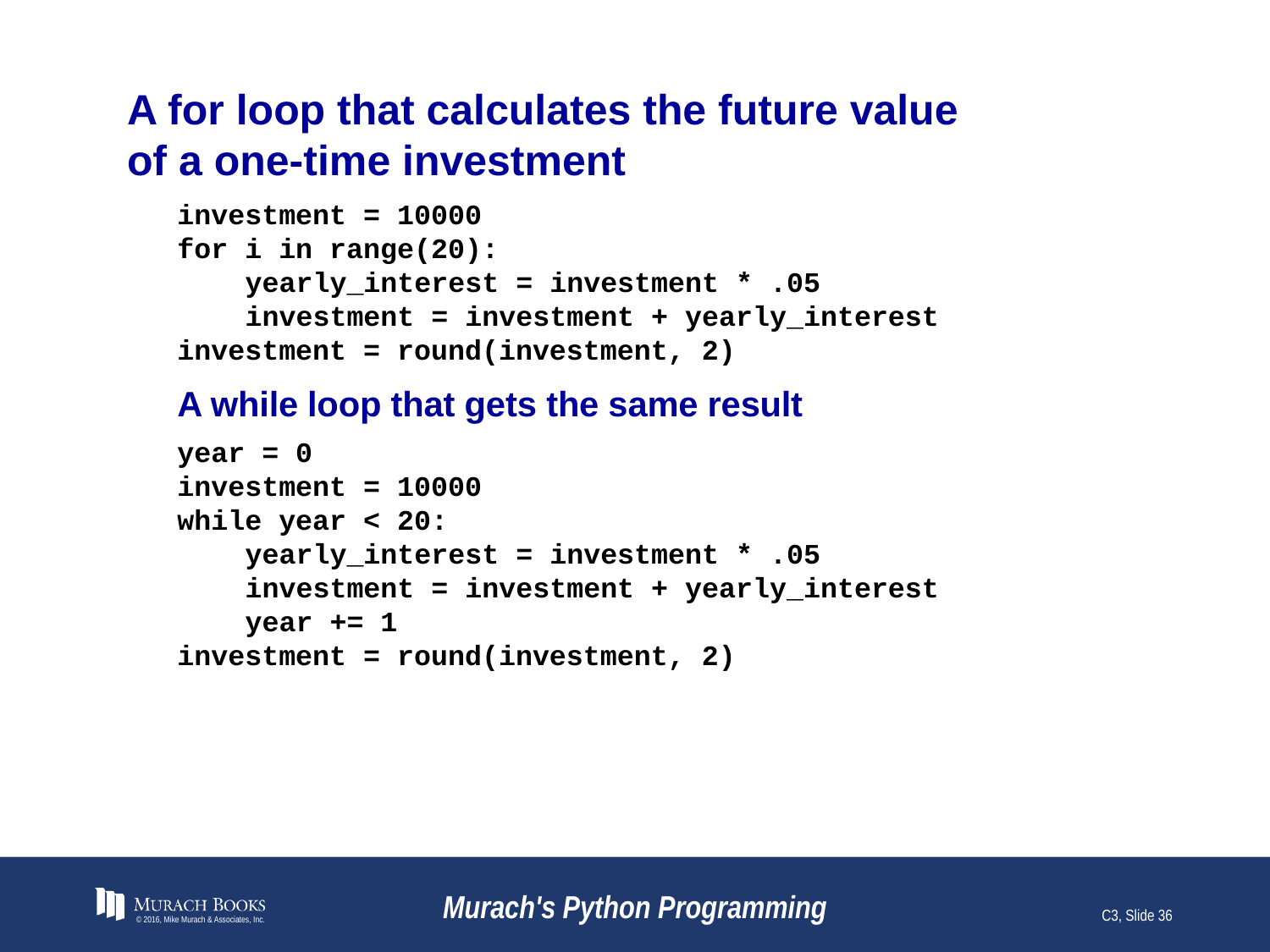

# A for loop that calculates the future value of a one-time investment
investment = 10000
for i in range(20):
    yearly_interest = investment * .05
    investment = investment + yearly_interest
investment = round(investment, 2)
A while loop that gets the same result
year = 0
investment = 10000
while year < 20:
    yearly_interest = investment * .05
    investment = investment + yearly_interest
    year += 1
investment = round(investment, 2)

© 2016, Mike Murach & Associates, Inc.
Murach's Python Programming

C3, Slide 36